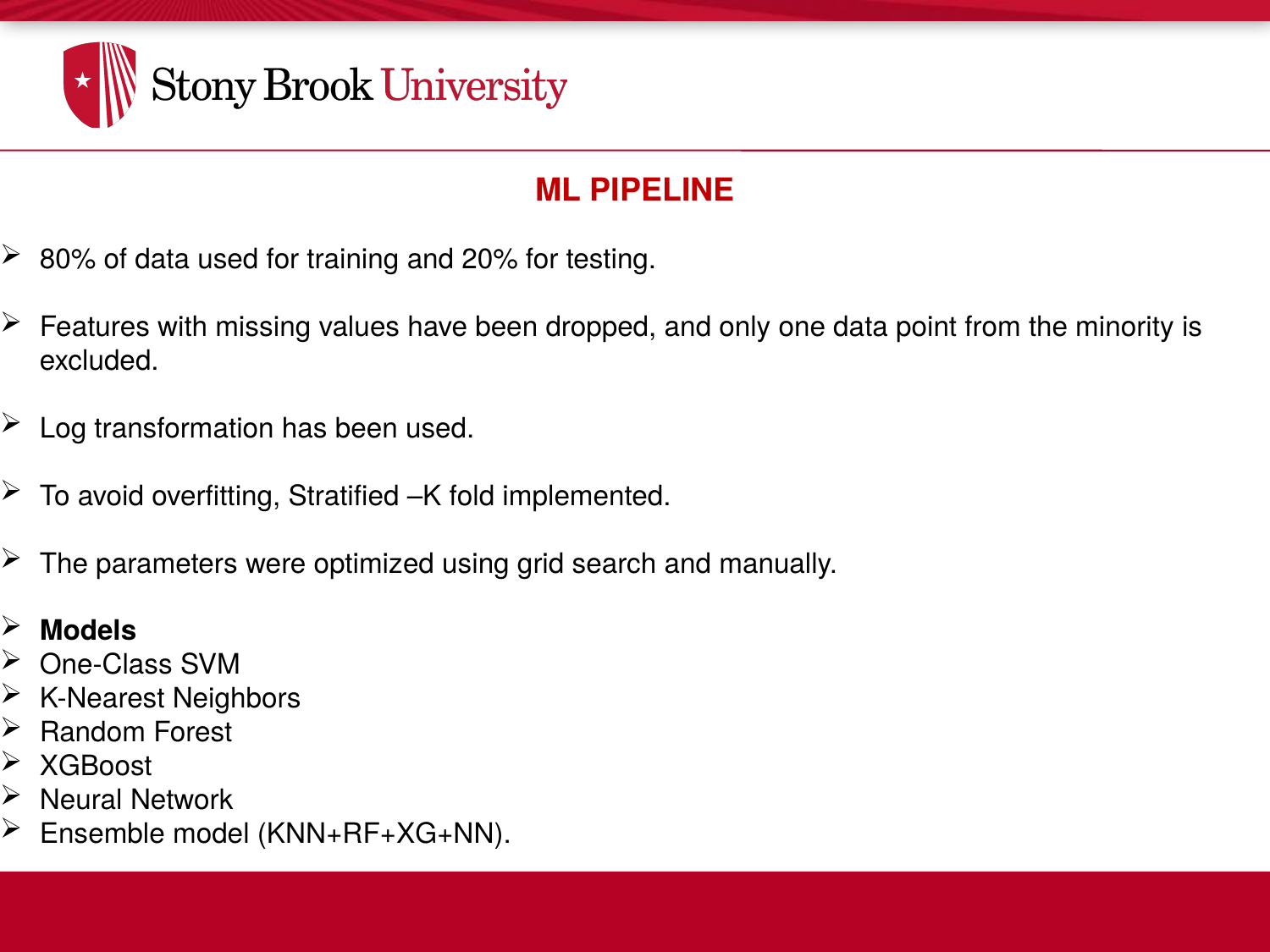

ML PIPELINE

80% of data used for training and 20% for testing.

Features with missing values have been dropped, and only one data point from the minority is excluded.

Log transformation has been used.

To avoid overfitting, Stratified –K fold implemented.

The parameters were optimized using grid search and manually.

Models
One-Class SVM
K-Nearest Neighbors
Random Forest
XGBoost
Neural Network
Ensemble model (KNN+RF+XG+NN).